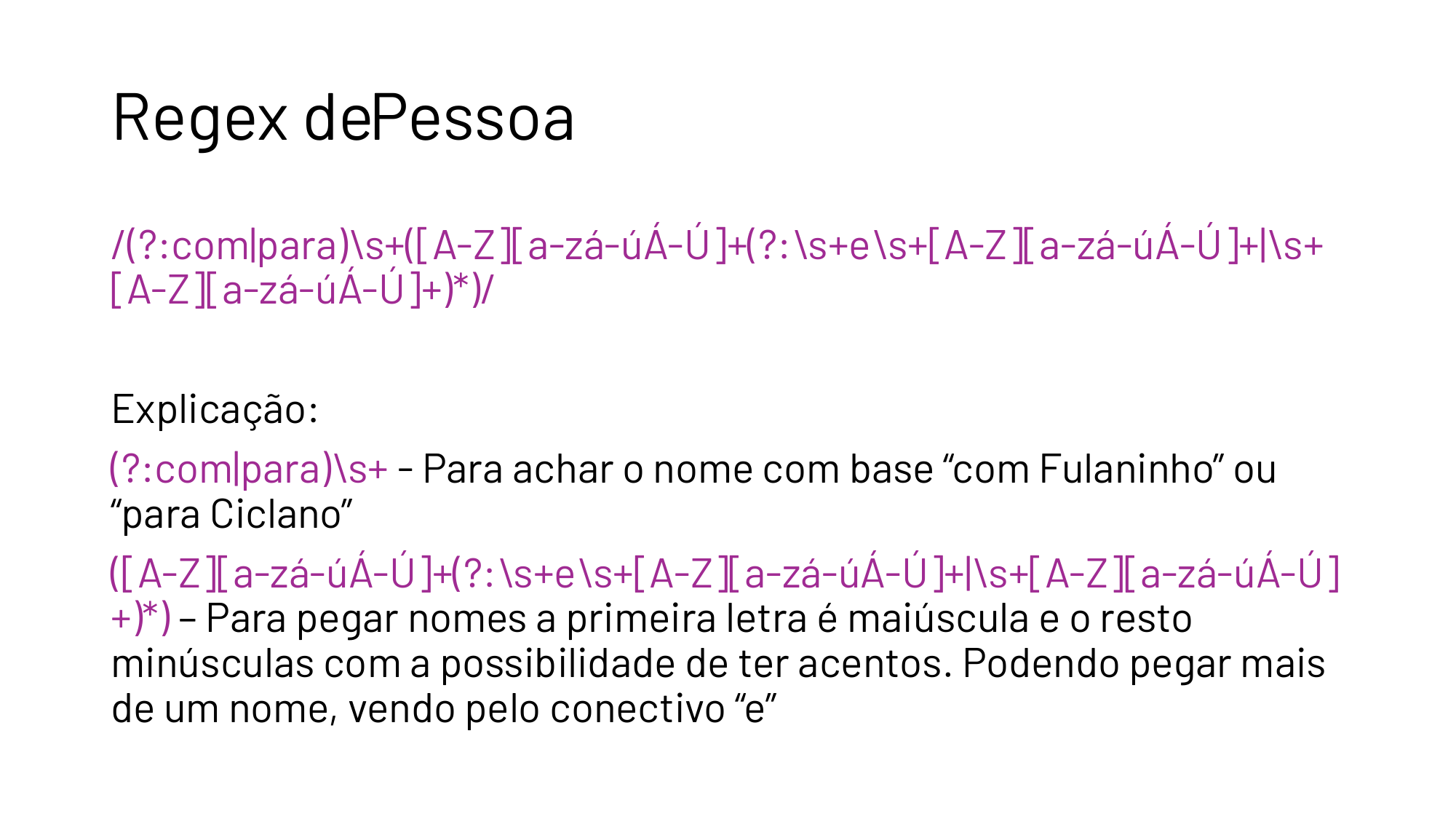

Pessoa
# Regex de
/(?:com|para)\s+([A-Z][a-zá-úÁ-Ú]+(?:\s+e\s+[A-Z][a-zá-úÁ-Ú]+|\s+[A-Z][a-zá-úÁ-Ú]+)*)/

Explicação:
(?:com|para)\s+ - Para achar o nome com base “com Fulaninho” ou “para Ciclano”
([A-Z][a-zá-úÁ-Ú]+(?:\s+e\s+[A-Z][a-zá-úÁ-Ú]+|\s+[A-Z][a-zá-úÁ-Ú]+)*) – Para pegar nomes a primeira letra é maiúscula e o resto minúsculas com a possibilidade de ter acentos. Podendo pegar mais de um nome, vendo pelo conectivo “e”